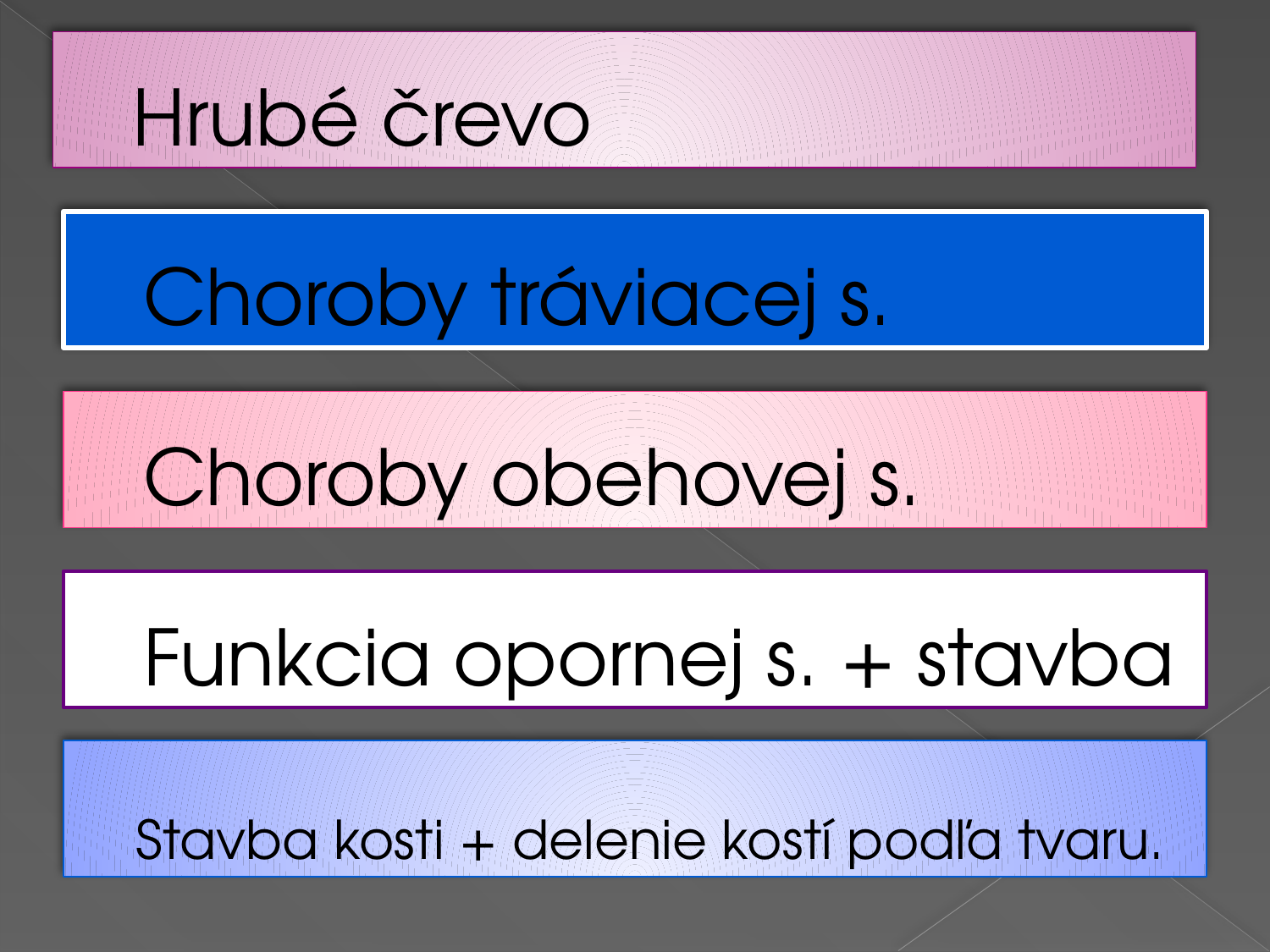

Hrubé črevo
#
Choroby tráviacej s.

Choroby obehovej s.
Funkcia opornej s. + stavba
Stavba kosti + delenie kostí podľa tvaru.